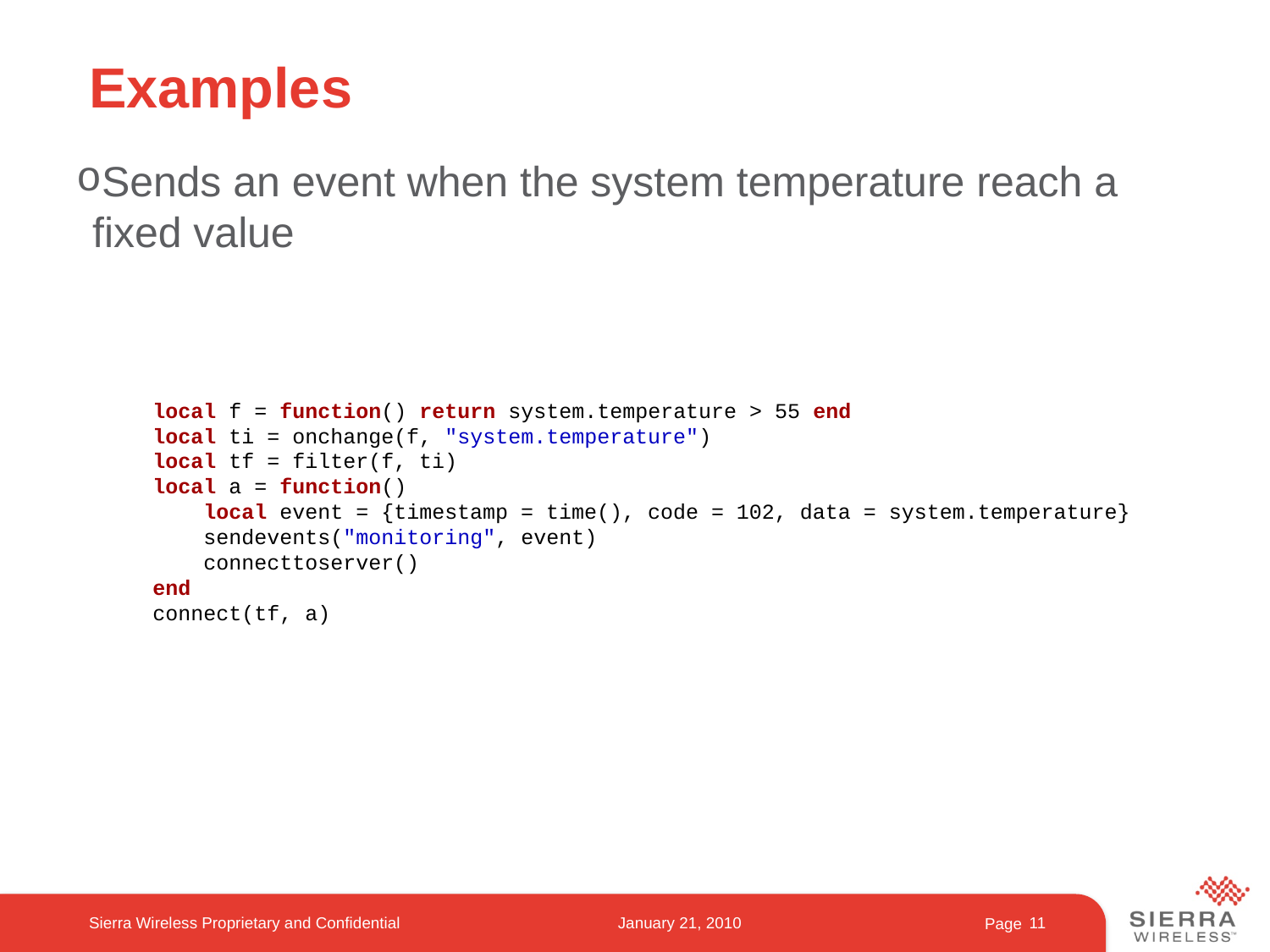

# Examples
Sends an event when the system temperature reach a fixed value

local f = function() return system.temperature > 55 end
local ti = onchange(f, "system.temperature")
local tf = filter(f, ti)
local a = function()
    local event = {timestamp = time(), code = 102, data = system.temperature}
    sendevents("monitoring", event)
    connecttoserver()
end
connect(tf, a)
Sierra Wireless Proprietary and Confidential
January 21, 2010
11